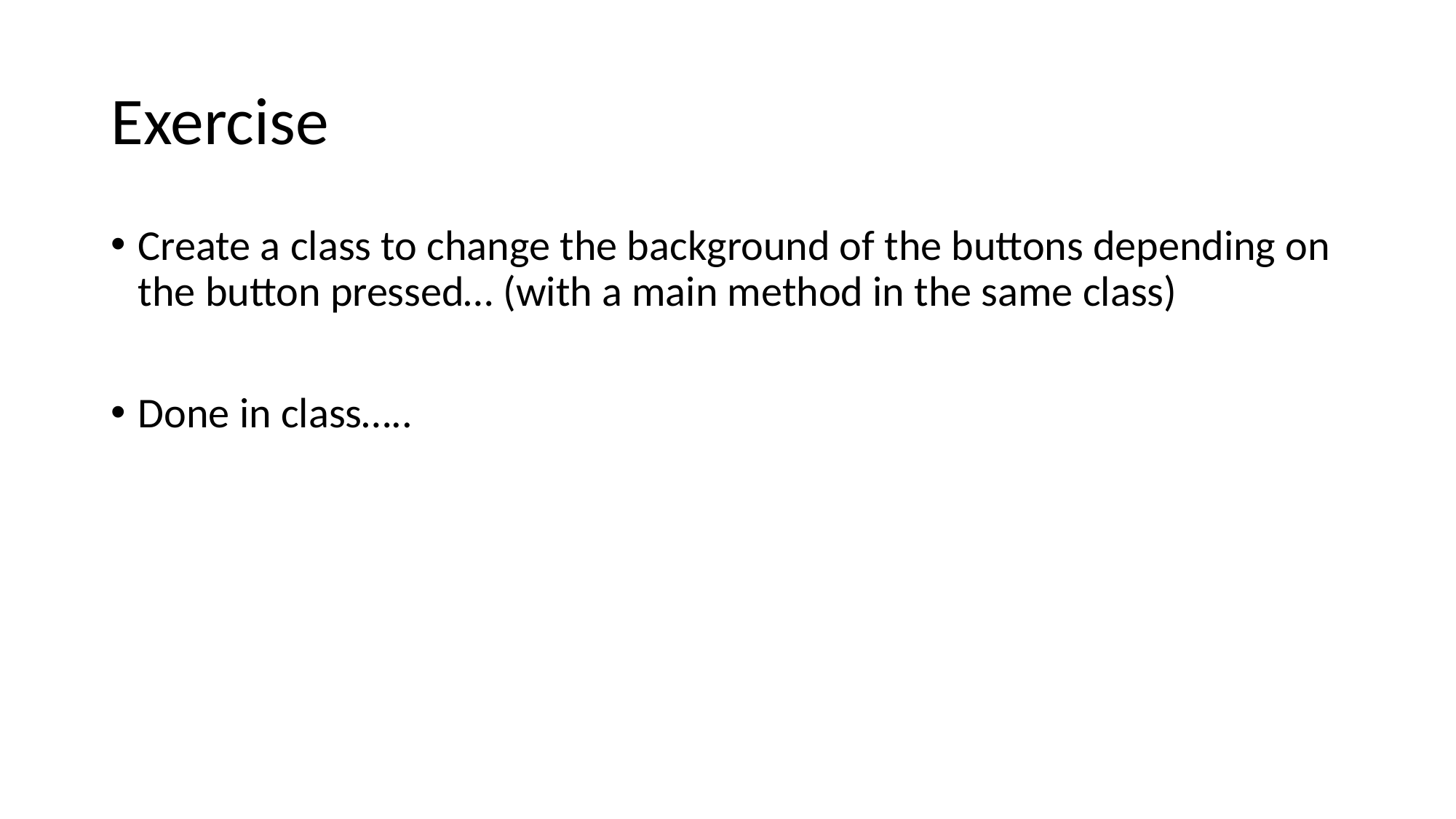

# Exercise
Create a class to change the background of the buttons depending on the button pressed… (with a main method in the same class)

Done in class…..